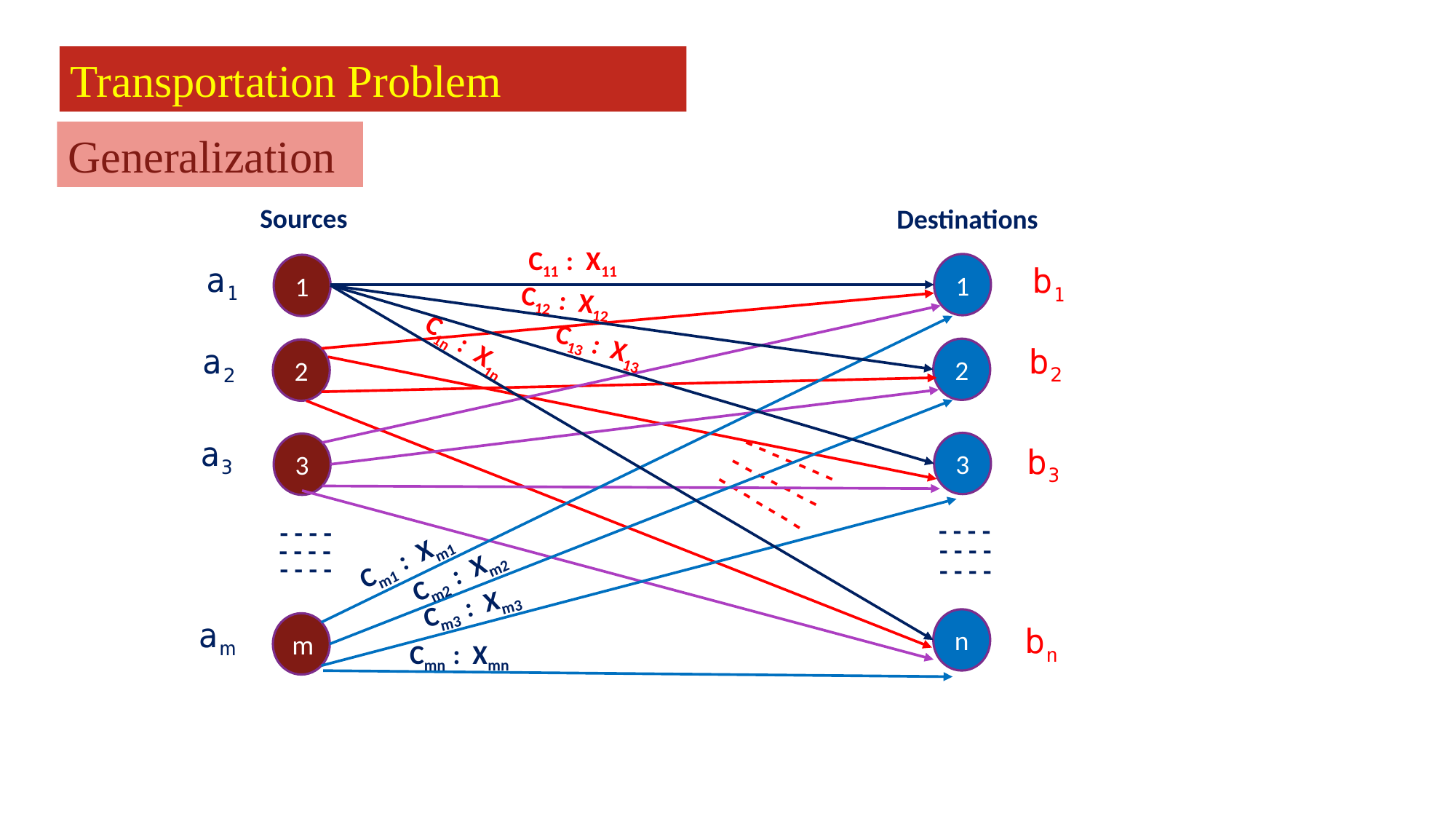

Transportation Problem
Generalization
Sources
Destinations
C11  :  X11
a1
1
b1
1
C12  :  X12
C13  :  X13
C1n  :  X1n
b2
a2
2
2
a3
3
3
b3
- - - - - - -
- - - - - - -
- - - - - - -
- - - -
- - - -
- - - -
- - - -
Cm1  :  Xm1
- - - -
Cm2  :  Xm2
- - - -
Cm3  :  Xm3
am
n
m
bn
Cmn  :  Xmn